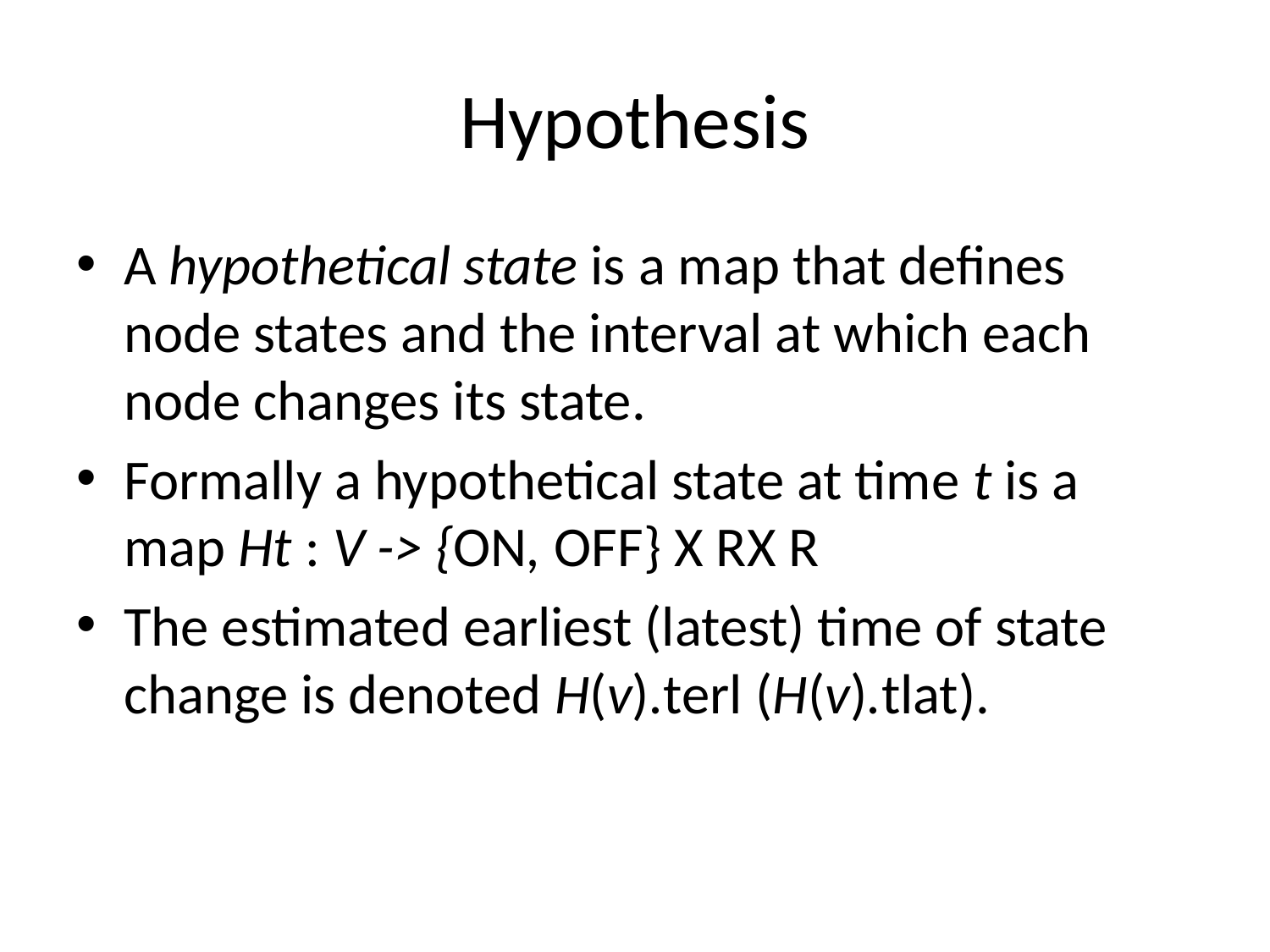

# Hypothesis
A hypothetical state is a map that defines node states and the interval at which each node changes its state.
Formally a hypothetical state at time t is a map Ht : V -> {ON, OFF} X RX R
The estimated earliest (latest) time of state change is denoted H(v).terl (H(v).tlat).